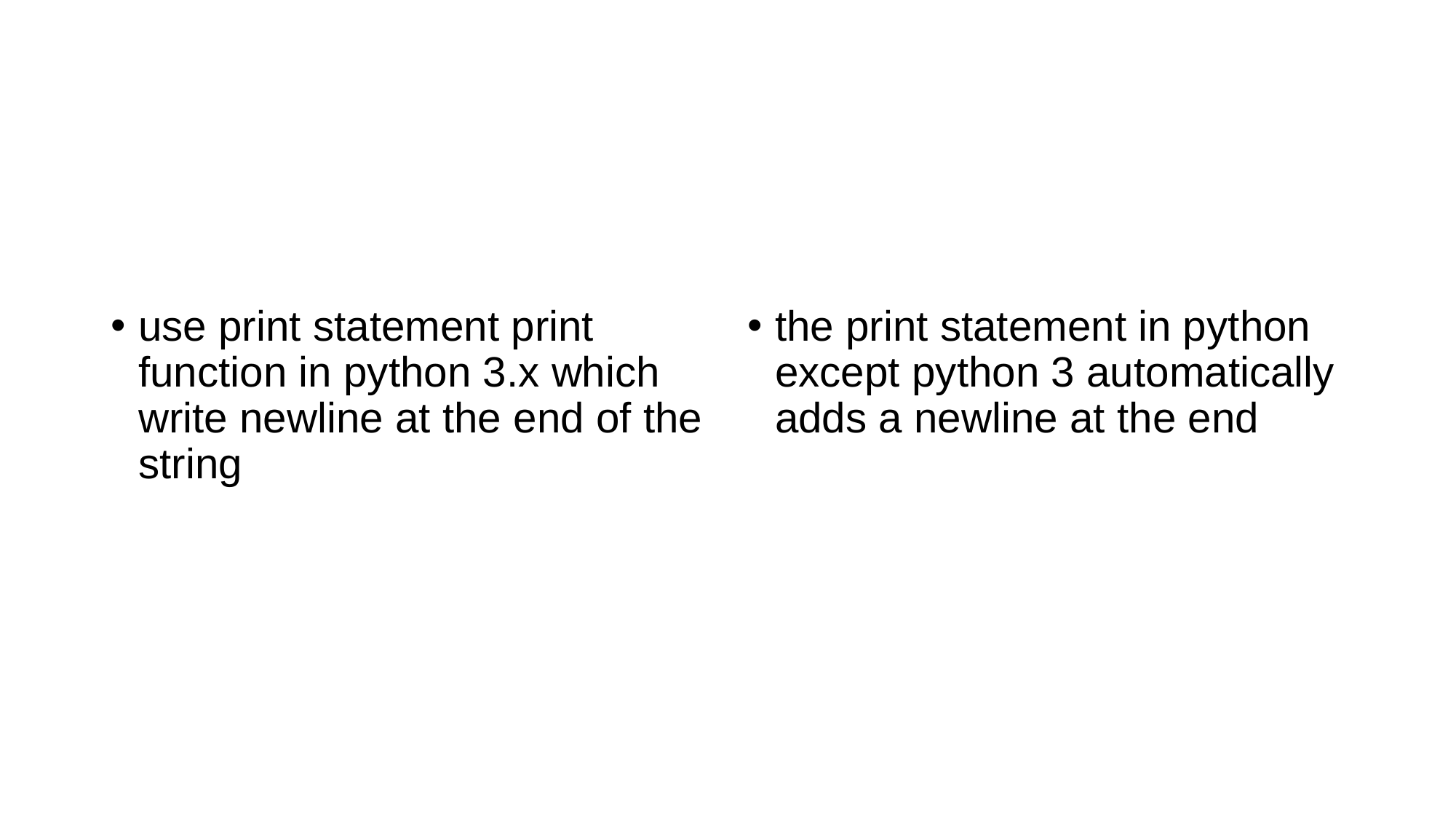

#

use print statement print function in python 3.x which write newline at the end of the string
the print statement in python except python 3 automatically adds a newline at the end